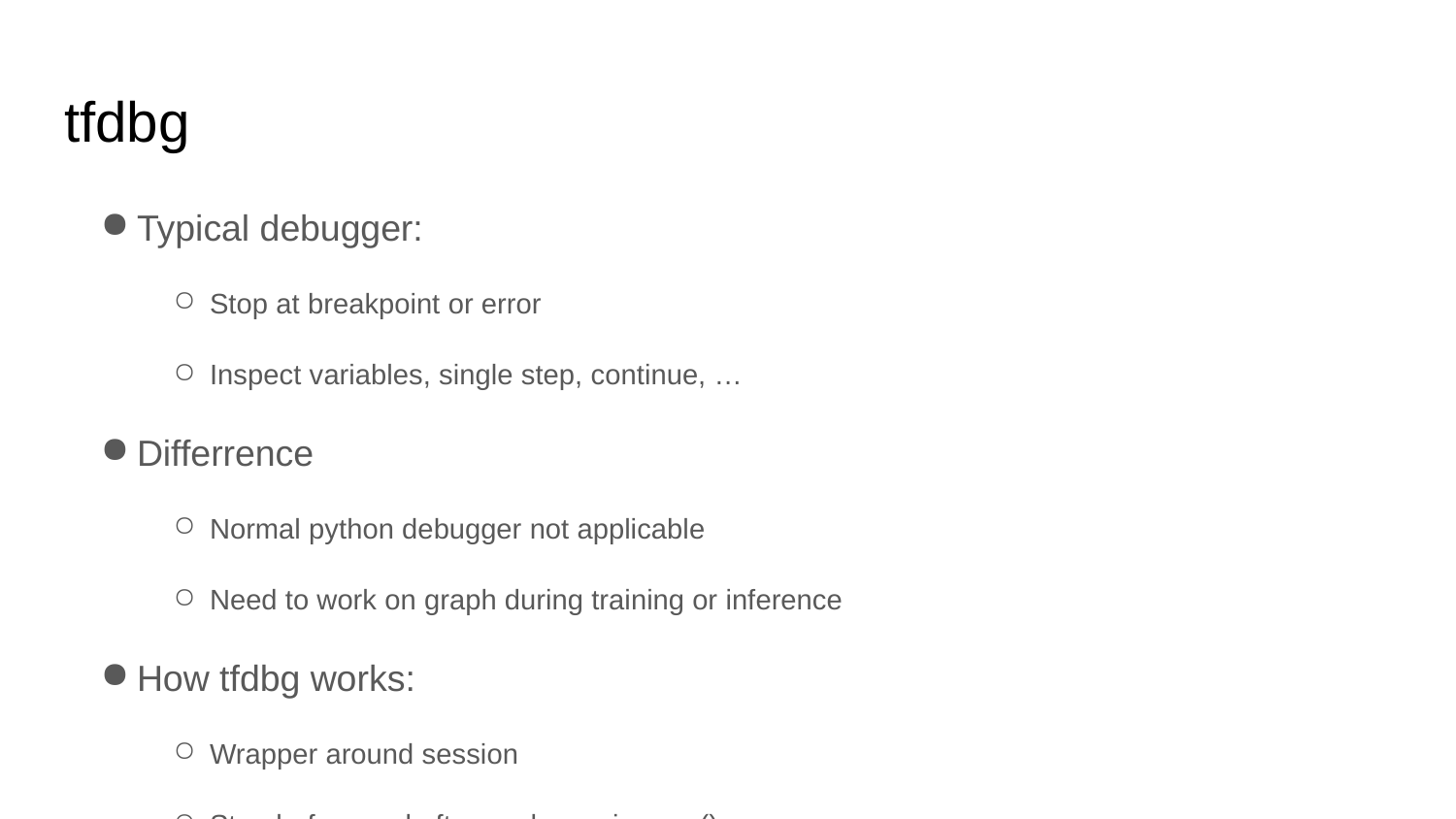

# tfdbg
Typical debugger:
Stop at breakpoint or error
Inspect variables, single step, continue, …
Differrence
Normal python debugger not applicable
Need to work on graph during training or inference
How tfdbg works:
Wrapper around session
Stop before and after each session.run()
Inspect variables, continue, step through graph
Breakpoint by plugin:  code looks for condition to break, e.g. inf, nan
Tool still basic and primitive, expect improvement in subsequent releases